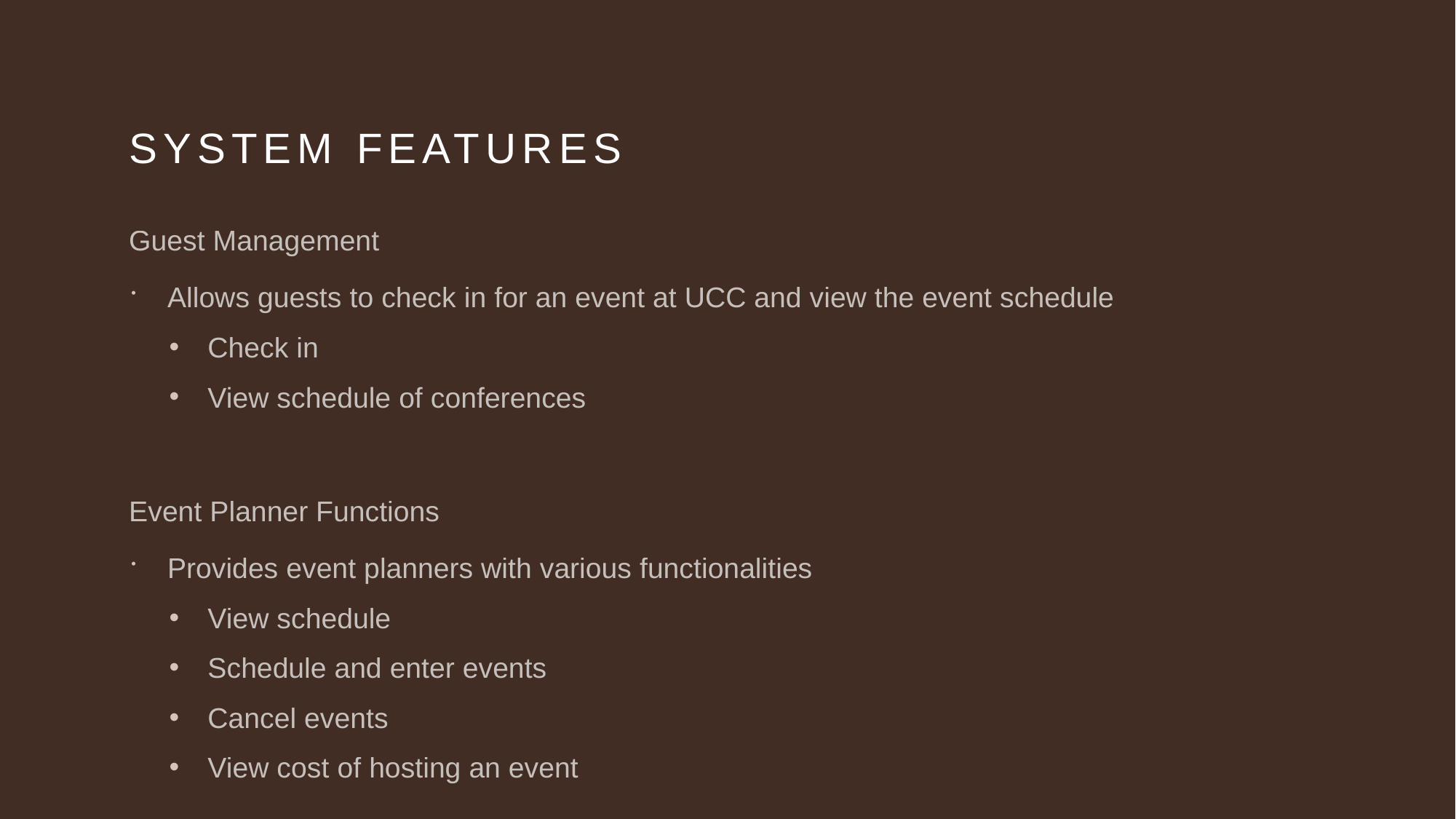

# System Features
Guest Management
Allows guests to check in for an event at UCC and view the event schedule
Check in
View schedule of conferences

Event Planner Functions
Provides event planners with various functionalities
View schedule
Schedule and enter events
Cancel events
View cost of hosting an event